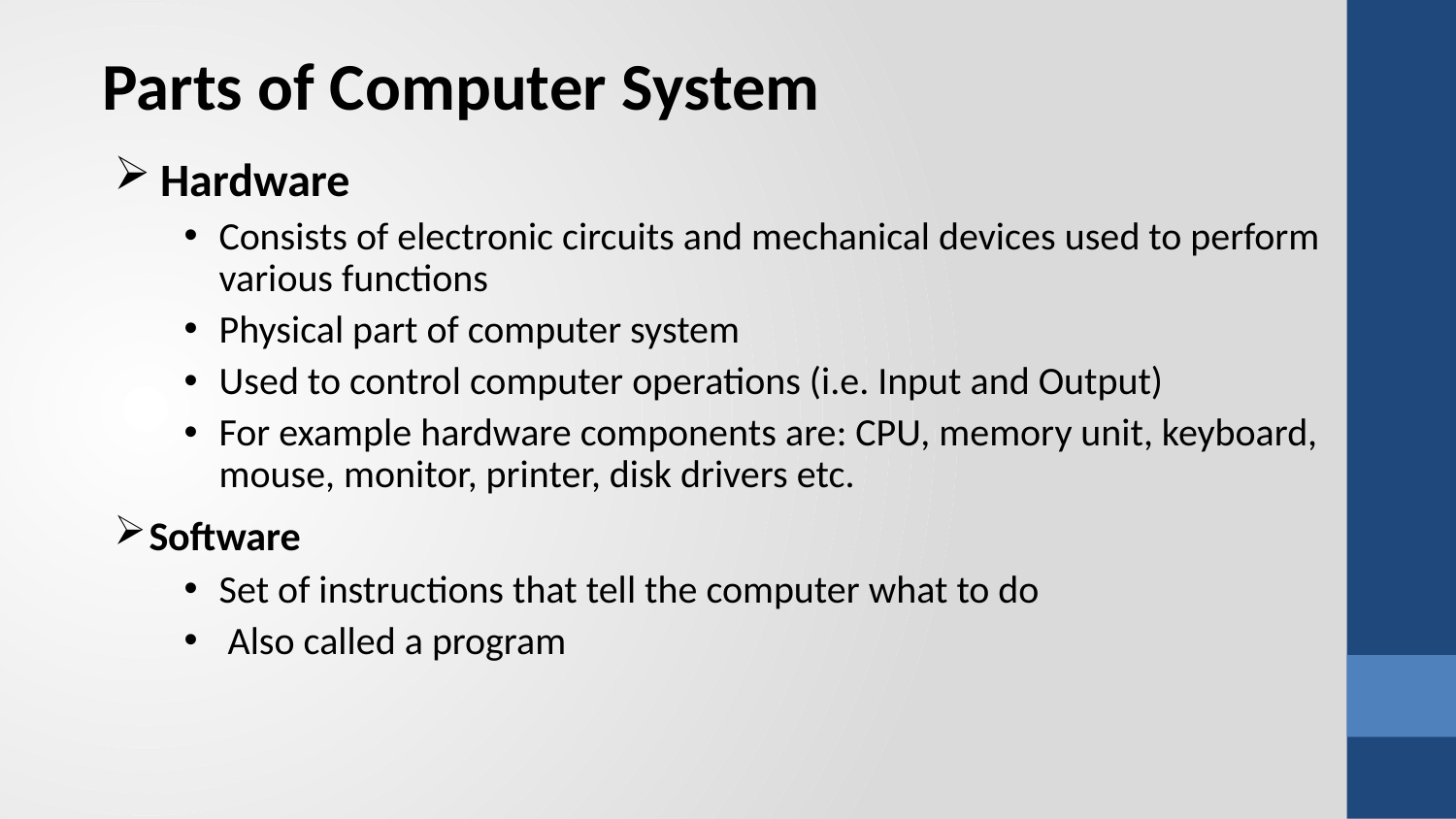

Parts of Computer System
 Hardware
Consists of electronic circuits and mechanical devices used to perform various functions
Physical part of computer system
Used to control computer operations (i.e. Input and Output)
For example hardware components are: CPU, memory unit, keyboard, mouse, monitor, printer, disk drivers etc.
Software
Set of instructions that tell the computer what to do
 Also called a program